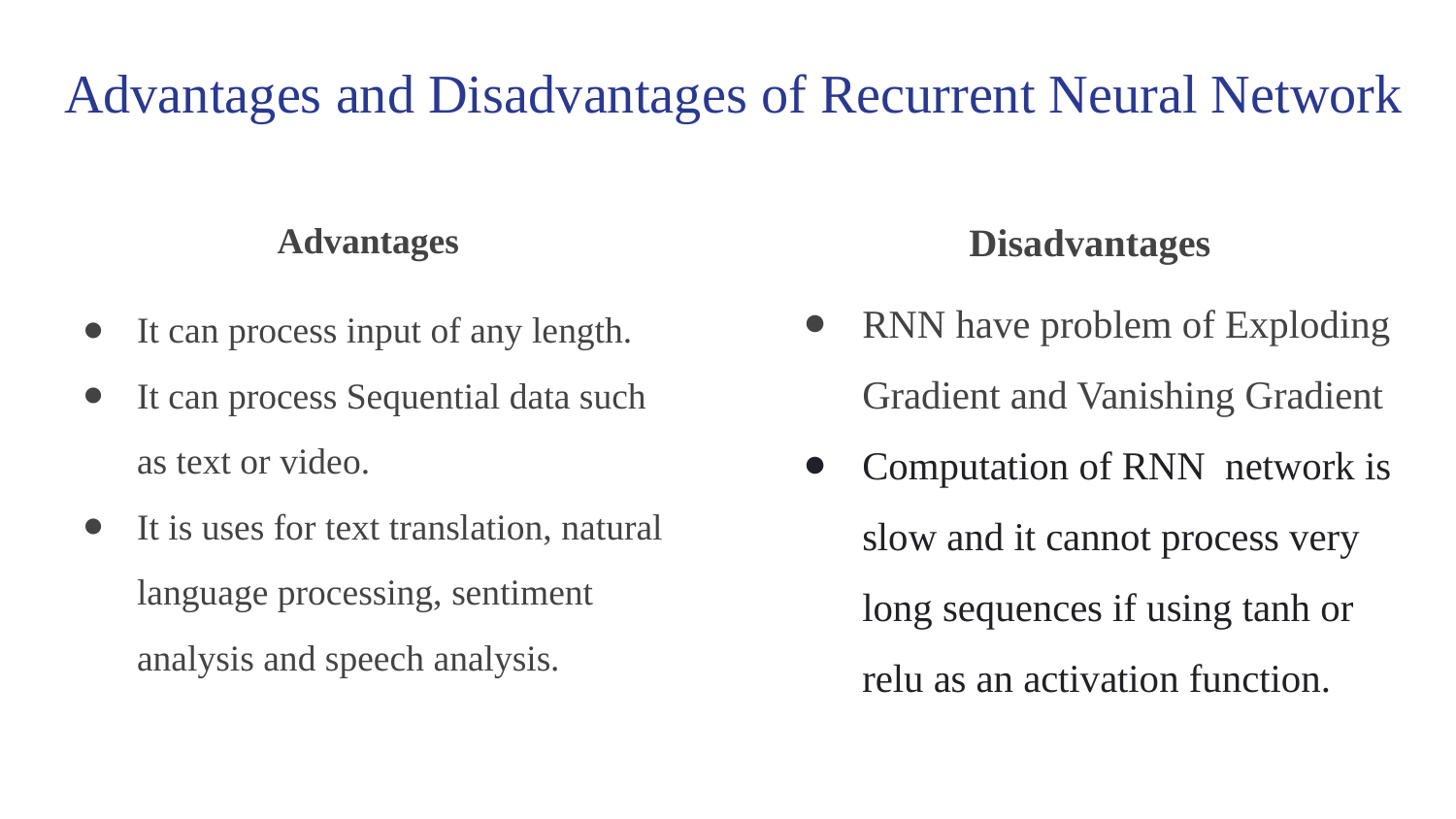

# Advantages and Disadvantages of Recurrent Neural Network
Advantages
It can process input of any length.
It can process Sequential data such as text or video.
It is uses for text translation, natural language processing, sentiment analysis and speech analysis.
           Disadvantages
RNN have problem of Exploding Gradient and Vanishing Gradient
Computation of RNN  network is slow and it cannot process very long sequences if using tanh or relu as an activation function.